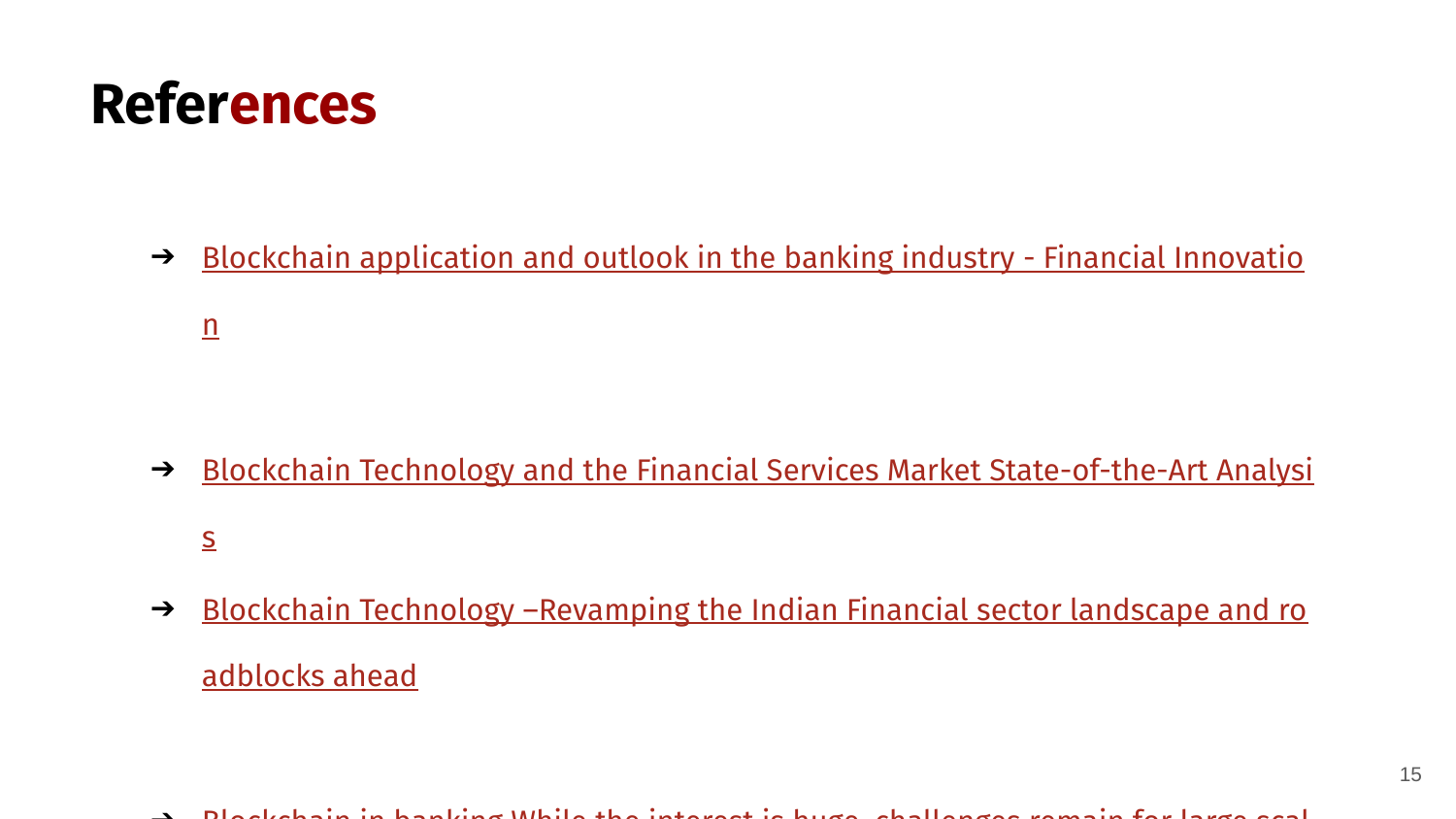

References
Blockchain application and outlook in the banking industry - Financial Innovation
Blockchain Technology and the Financial Services Market State-of-the-Art Analysis
Blockchain Technology –Revamping the Indian Financial sector landscape and roadblocks ahead
Blockchain in banking While the interest is huge, challenges remain for large scale adoption

15